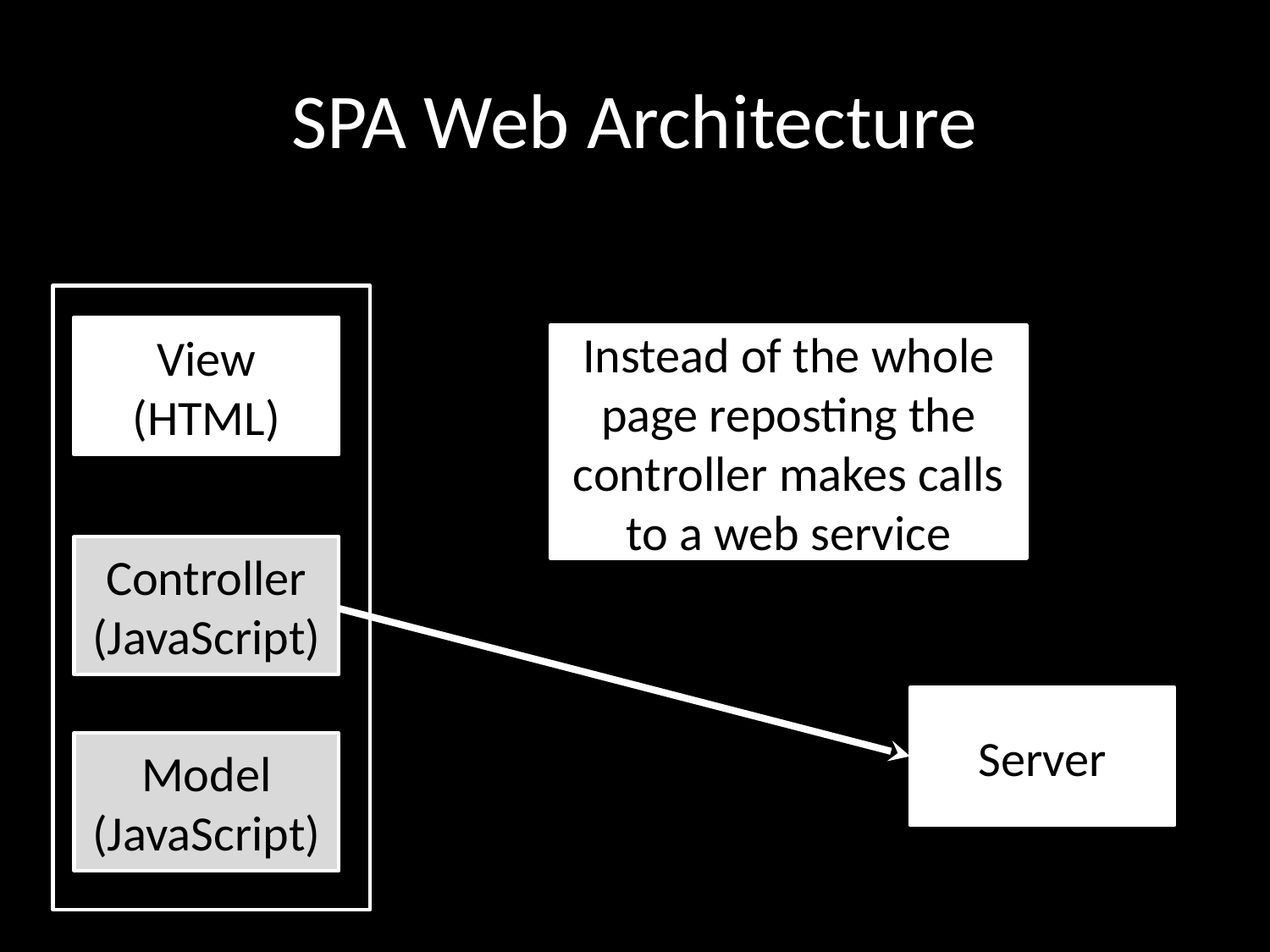

# SPA Web Architecture

View
(HTML)
Instead of the whole page reposting the controller makes calls to a web service
Controller
(JavaScript)
Server
Model
(JavaScript)